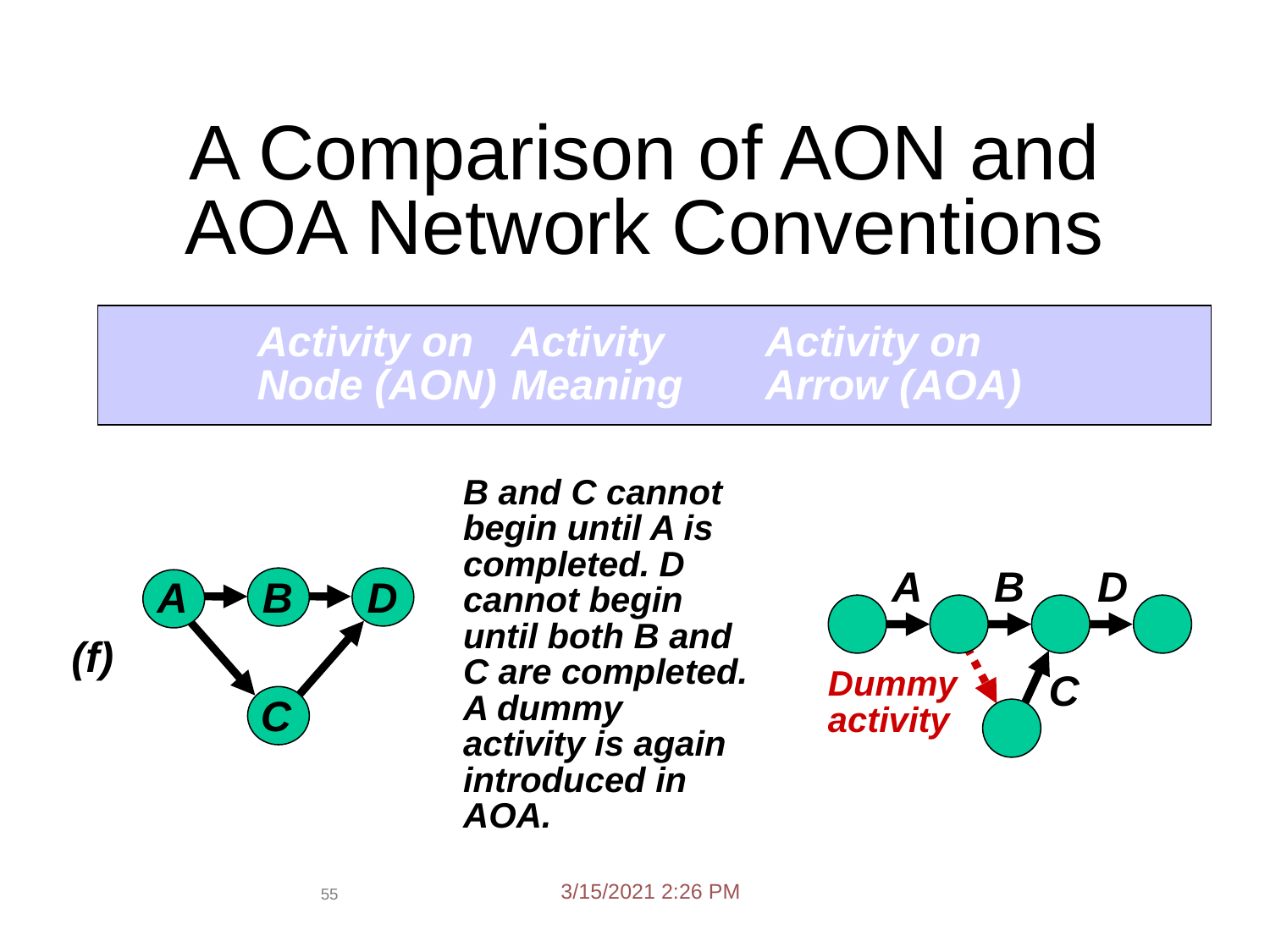

A Comparison of AON and AOA Network Conventions
	Activity on	Activity	Activity on
	Node (AON)	Meaning	Arrow (AOA)
B and C cannot begin until A is completed. D cannot begin until both B and C are completed. A dummy activity is again introduced in AOA.
A
B
D
A

B

D

C

(f)

C
Dummy activity

3/15/2021 2:26 PM
55